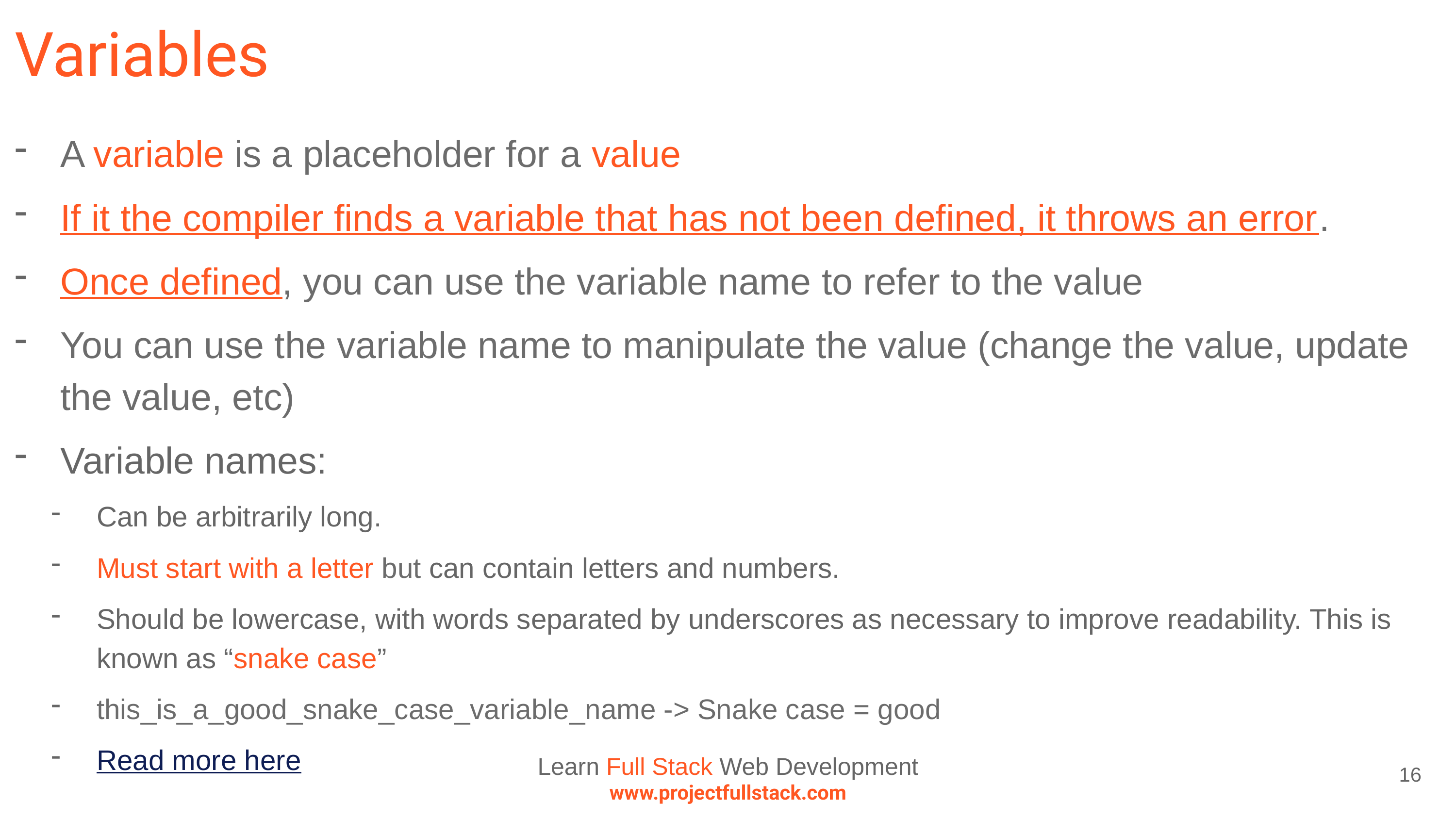

# Variables

A variable is a placeholder for a value
If it the compiler finds a variable that has not been defined, it throws an error.
Once defined, you can use the variable name to refer to the value
You can use the variable name to manipulate the value (change the value, update the value, etc)
Variable names:
Can be arbitrarily long.
Must start with a letter but can contain letters and numbers.
Should be lowercase, with words separated by underscores as necessary to improve readability. This is known as “snake case”
this_is_a_good_snake_case_variable_name -> Snake case = good
Read more here

Learn Full Stack Web Development
www.projectfullstack.com
16